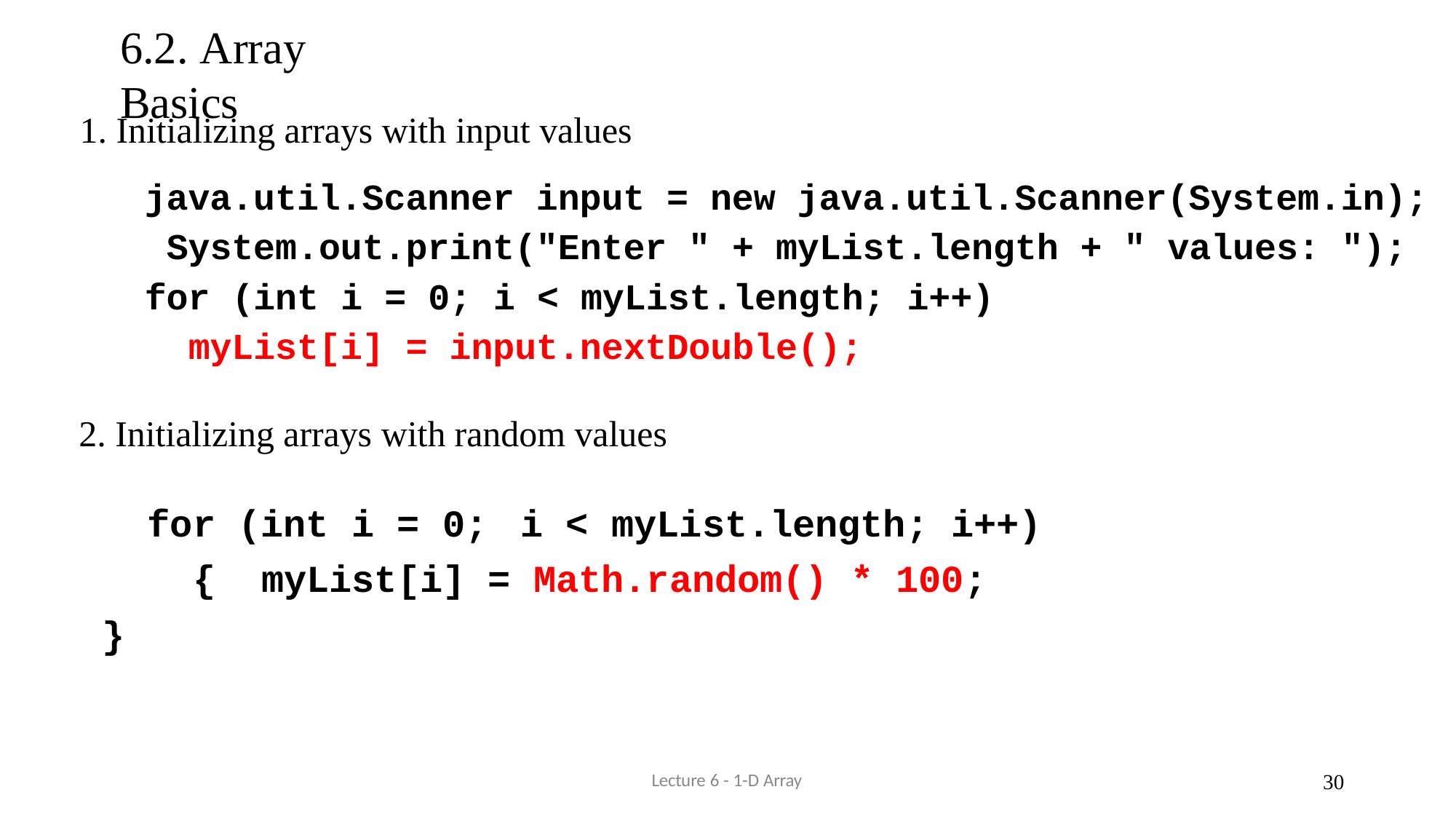

# 6.2. Array Basics
Initializing arrays with input values
java.util.Scanner input = new java.util.Scanner(System.in);  System.out.print("Enter " + myList.length + " values: ");  for (int i = 0; i < myList.length; i++)
myList[i] = input.nextDouble();

Initializing arrays with random values
for (int i = 0;	i < myList.length; i++) {  myList[i] = Math.random() * 100;
}
Lecture 6 - 1-D Array
30